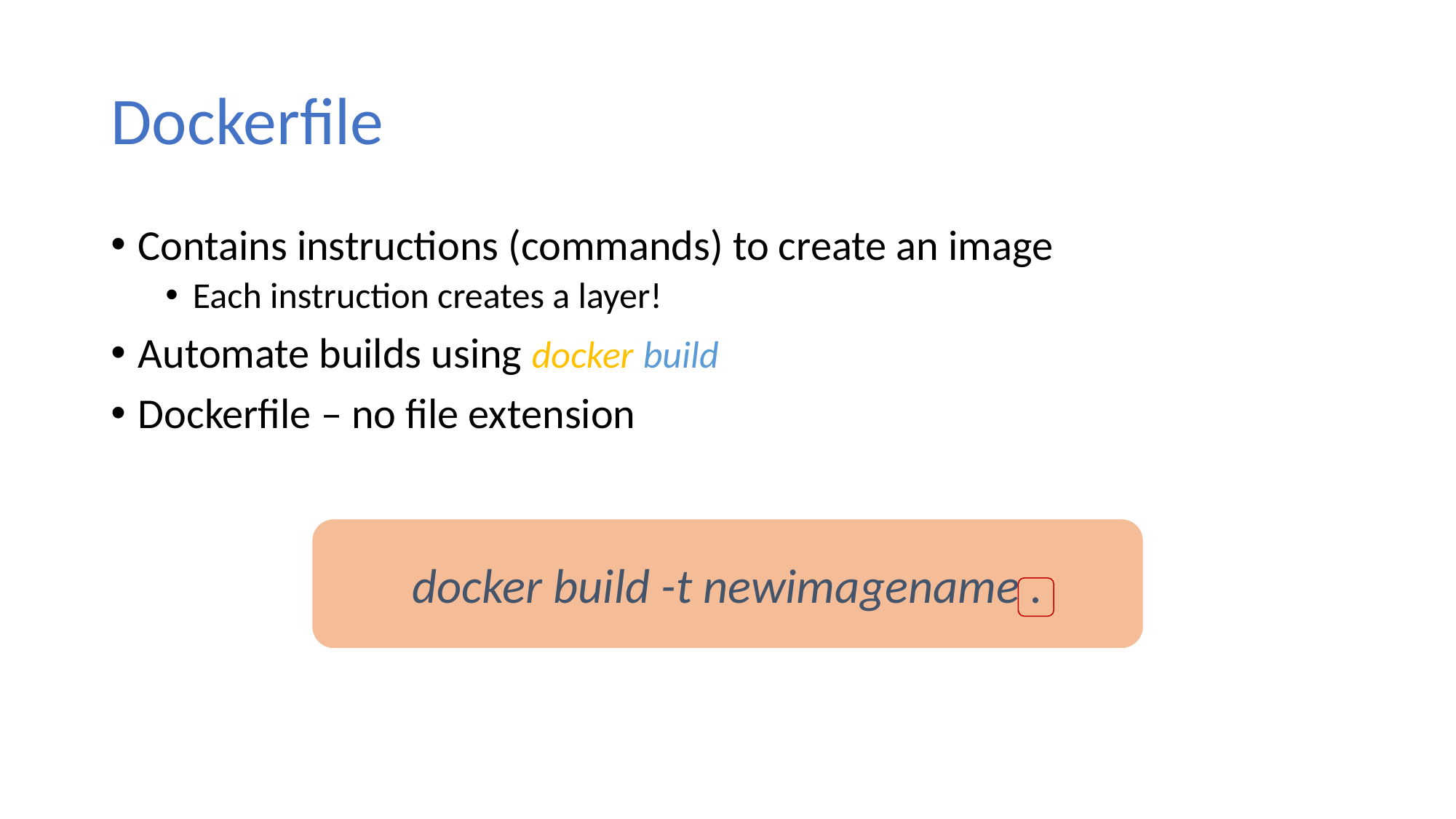

# Dockerfile
Contains instructions (commands) to create an image
Each instruction creates a layer!
Automate builds using docker build
Dockerfile – no file extension

docker build -t newimagename .